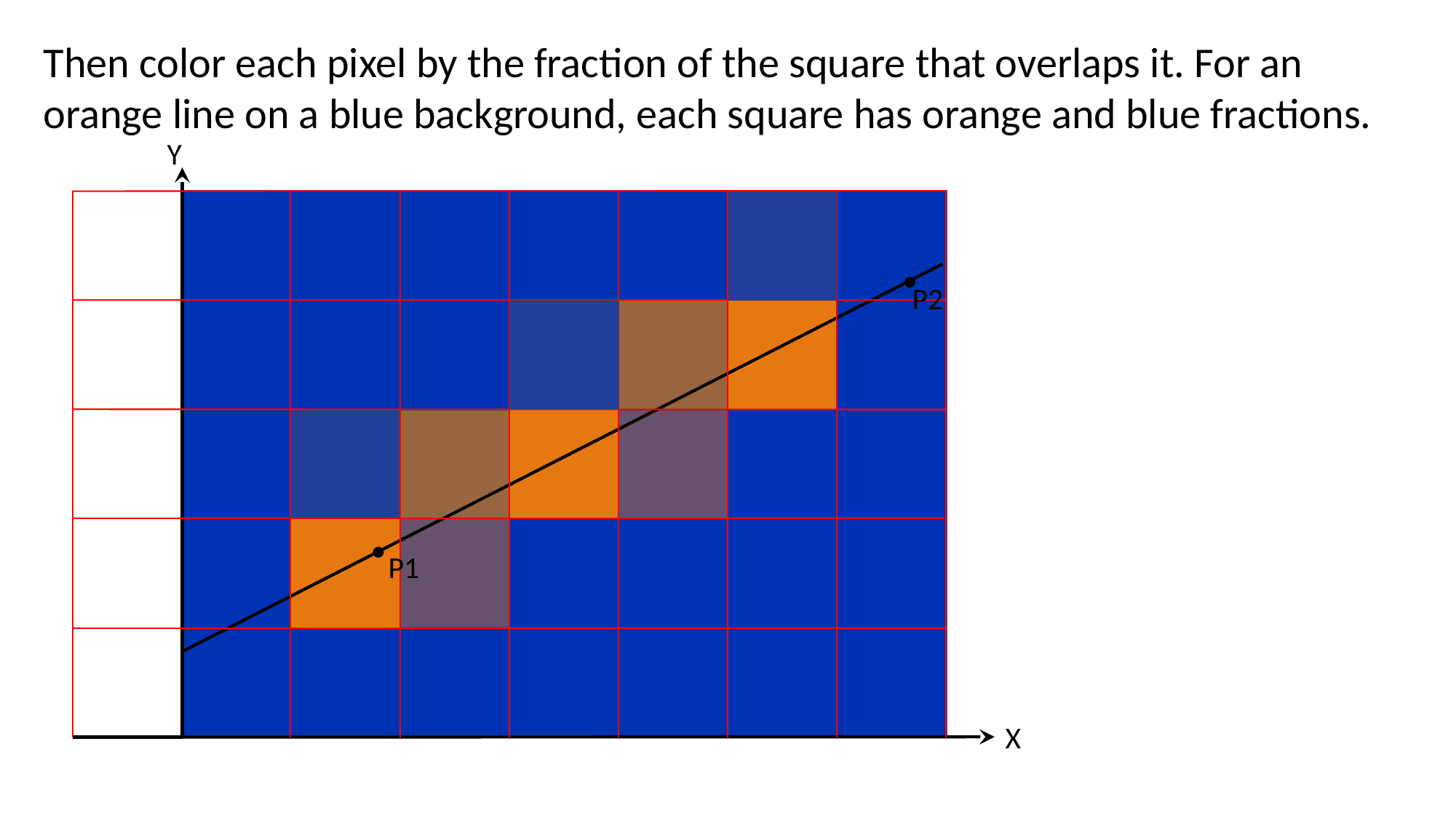

Then color each pixel by the fraction of the square that overlaps it. For an orange line on a blue background, each square has orange and blue fractions.
Y

P2

P1

X